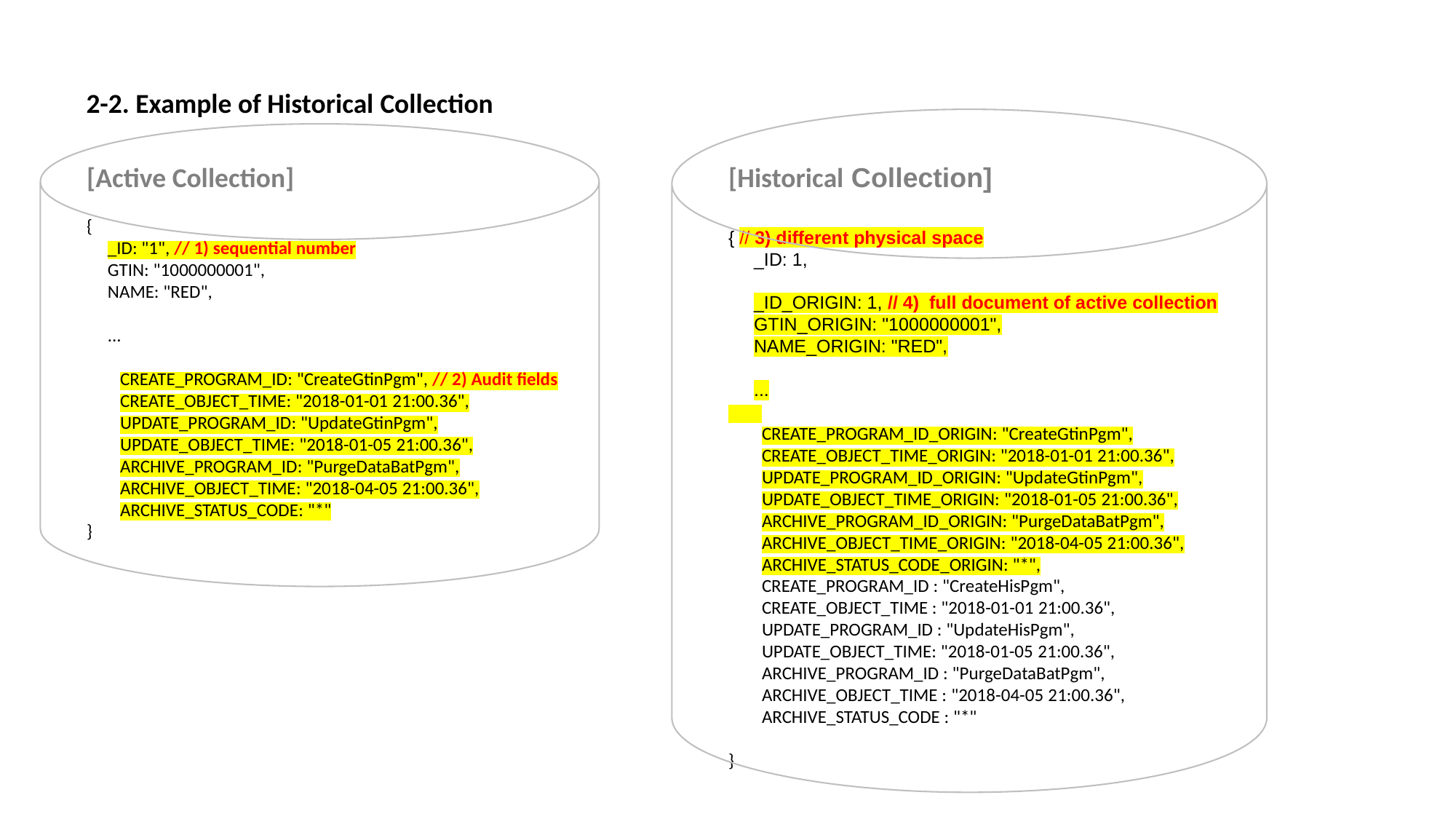

2-2. Example of Historical Collection

[​Active Collection]

{
     _ID: "1", // 1) sequential number
     GTIN: "1000000001",
     NAME: "RED",

     ...

        CREATE_PROGRAM_ID​: "CreateGtinPgm", // 2) Audit fields
        CREATE_OBJECT_TIME​: "2018-01-01 21:00.36",
        UPDATE_PROGRAM_ID​: "UpdateGtinPgm",
        UPDATE_OBJECT_TIME: ​"2018-01-05 21:00.36",
        ARCHIVE_PROGRAM_ID​: "PurgeDataBatPgm",
        ARCHIVE_OBJECT_TIME​: "2018-04-05 21:00.36",
        ARCHIVE_STATUS_CODE​: "*"
}
[​Historical Collection]

{ // 3) different physical space
     _ID: 1,

     _ID_ORIGIN: 1, // 4)  full document of active collection
     GTIN_ORIGIN: "1000000001",
     NAME_ORIGIN: "RED",

     ...

        CREATE_PROGRAM_ID_ORIGIN​: "CreateGtinPgm",
        CREATE_OBJECT_TIME​_ORIGIN: "2018-01-01 21:00.36",
        UPDATE_PROGRAM_ID​_ORIGIN: "UpdateGtinPgm",
        UPDATE_OBJECT_TIME_ORIGIN: ​"2018-01-05 21:00.36",
        ARCHIVE_PROGRAM_ID​_ORIGIN: "PurgeDataBatPgm",
        ARCHIVE_OBJECT_TIME​_ORIGIN: "2018-04-05 21:00.36",
        ARCHIVE_STATUS_CODE​_ORIGIN: "*",
        CREATE_PROGRAM_ID : "CreateHisPgm",
        CREATE_OBJECT_TIME : "2018-01-01 21:00.36",
        UPDATE_PROGRAM_ID : "UpdateHisPgm",
        UPDATE_OBJECT_TIME: "2018-01-05 21:00.36",
        ARCHIVE_PROGRAM_ID : "PurgeDataBatPgm",
        ARCHIVE_OBJECT_TIME : "2018-04-05 21:00.36",
        ARCHIVE_STATUS_CODE : "*"

}